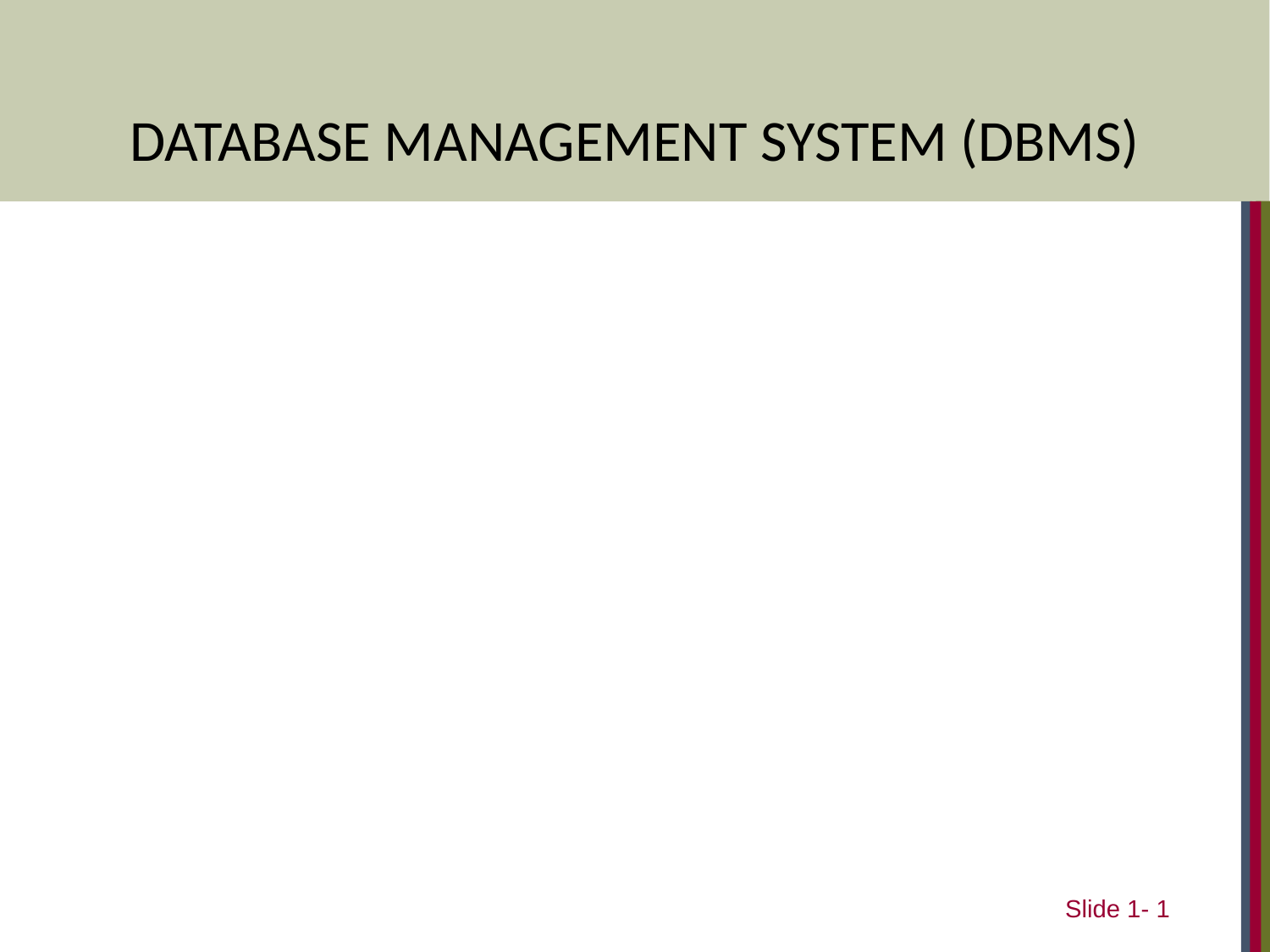

# DATABASE MANAGEMENT SYSTEM (DBMS)
Slide 1- 1